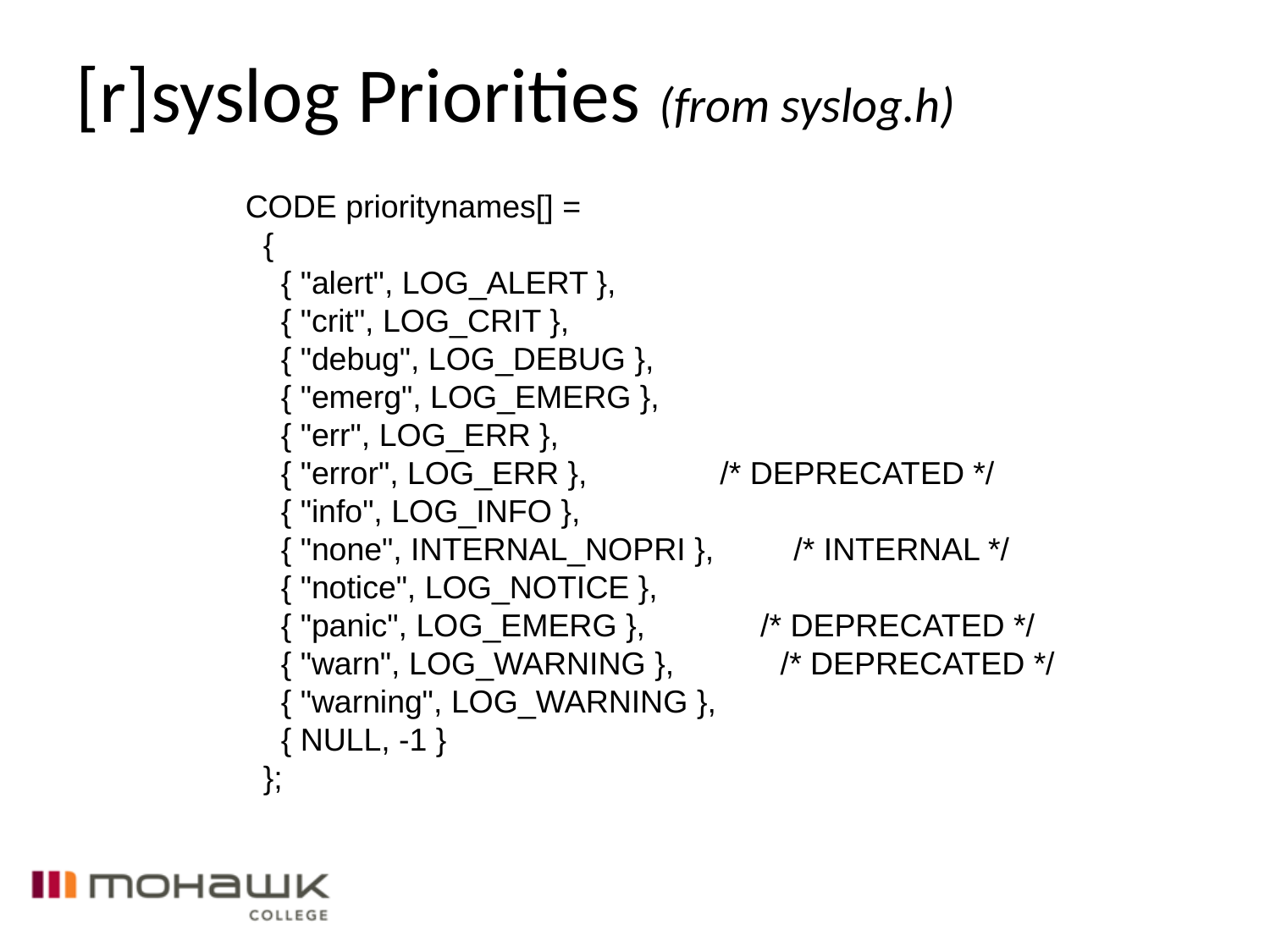

# [r]syslog Priorities (from syslog.h)
CODE prioritynames[] =
  {
    { "alert", LOG_ALERT },
    { "crit", LOG_CRIT },
    { "debug", LOG_DEBUG },
    { "emerg", LOG_EMERG },
    { "err", LOG_ERR },
    { "error", LOG_ERR },               /* DEPRECATED */
    { "info", LOG_INFO },
    { "none", INTERNAL_NOPRI },         /* INTERNAL */
    { "notice", LOG_NOTICE },
    { "panic", LOG_EMERG },             /* DEPRECATED */
    { "warn", LOG_WARNING },            /* DEPRECATED */
    { "warning", LOG_WARNING },
    { NULL, -1 }
  };